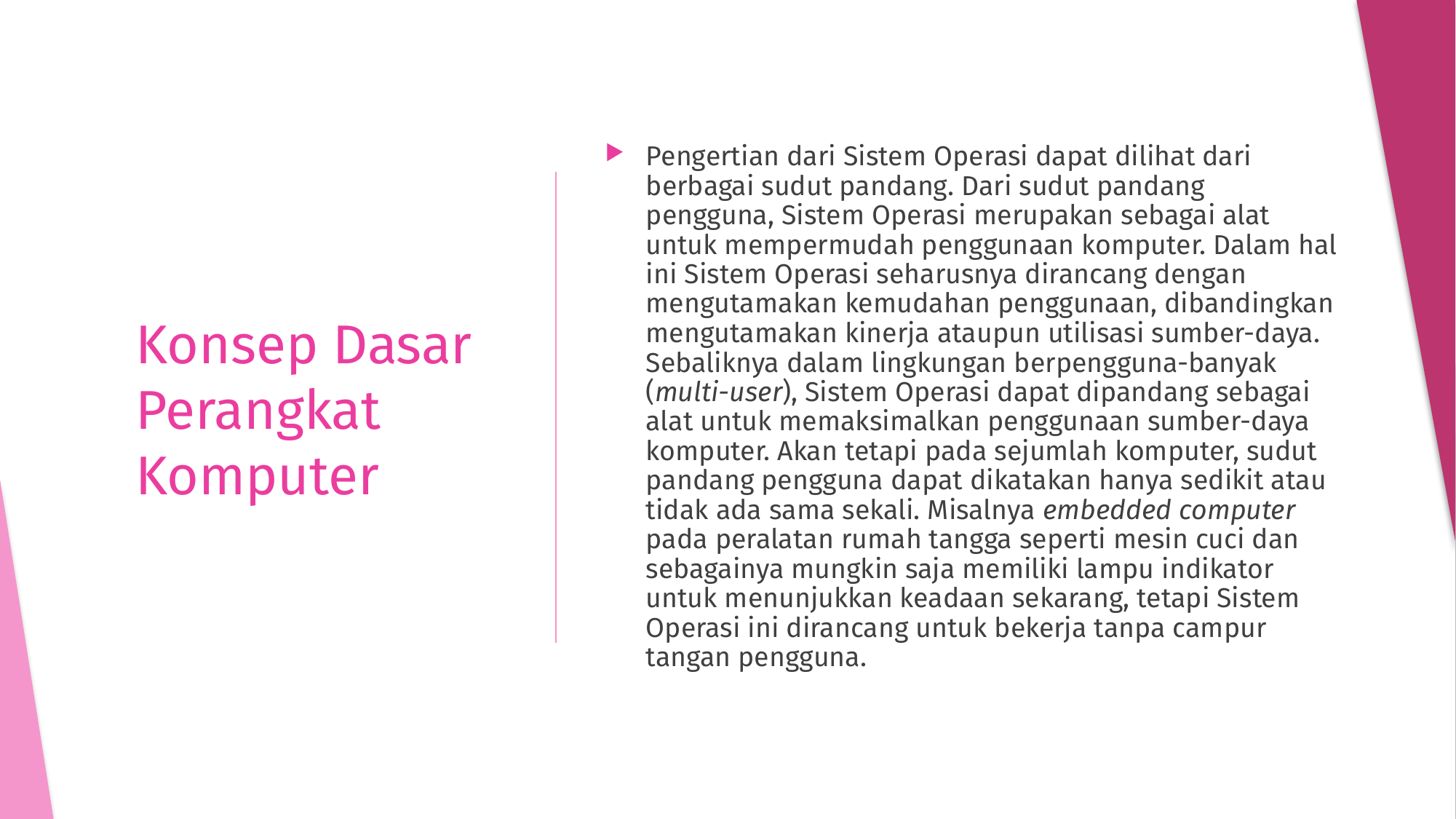

Pengertian dari Sistem Operasi dapat dilihat dari berbagai sudut pandang. Dari sudut pandang pengguna, Sistem Operasi merupakan sebagai alat untuk mempermudah penggunaan komputer. Dalam hal ini Sistem Operasi seharusnya dirancang dengan mengutamakan kemudahan penggunaan, dibandingkan mengutamakan kinerja ataupun utilisasi sumber-daya. Sebaliknya dalam lingkungan berpengguna-banyak (multi-user), Sistem Operasi dapat dipandang sebagai alat untuk memaksimalkan penggunaan sumber-daya komputer. Akan tetapi pada sejumlah komputer, sudut pandang pengguna dapat dikatakan hanya sedikit atau tidak ada sama sekali. Misalnya embedded computer pada peralatan rumah tangga seperti mesin cuci dan sebagainya mungkin saja memiliki lampu indikator untuk menunjukkan keadaan sekarang, tetapi Sistem Operasi ini dirancang untuk bekerja tanpa campur tangan pengguna.
# Konsep Dasar Perangkat Komputer